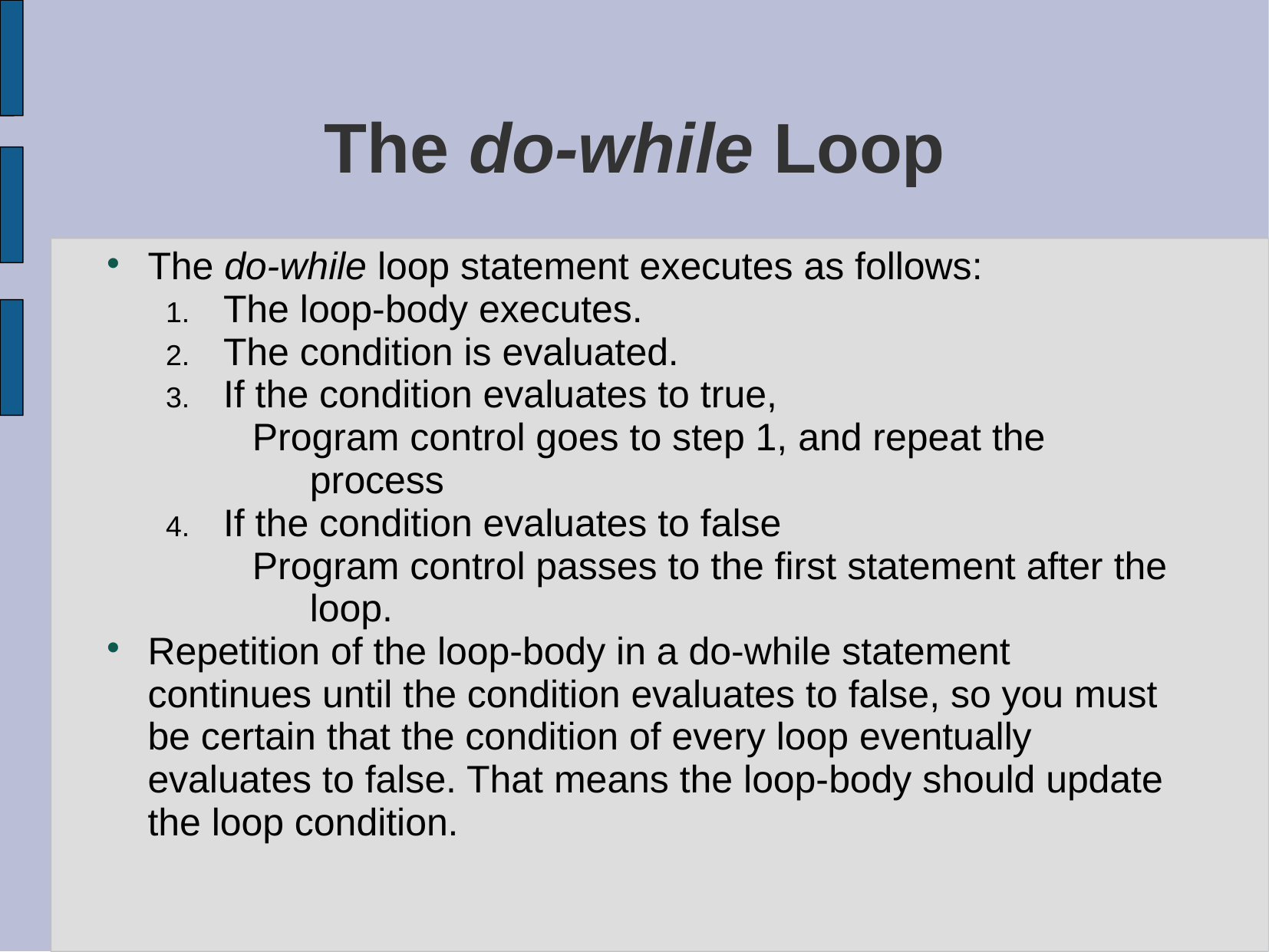

# The do-while Loop
The do-while loop statement executes as follows:
The loop-body executes.
The condition is evaluated.
If the condition evaluates to true,
Program control goes to step 1, and repeat the process
If the condition evaluates to false
Program control passes to the first statement after the loop.
Repetition of the loop-body in a do-while statement continues until the condition evaluates to false, so you must be certain that the condition of every loop eventually evaluates to false. That means the loop-body should update the loop condition.